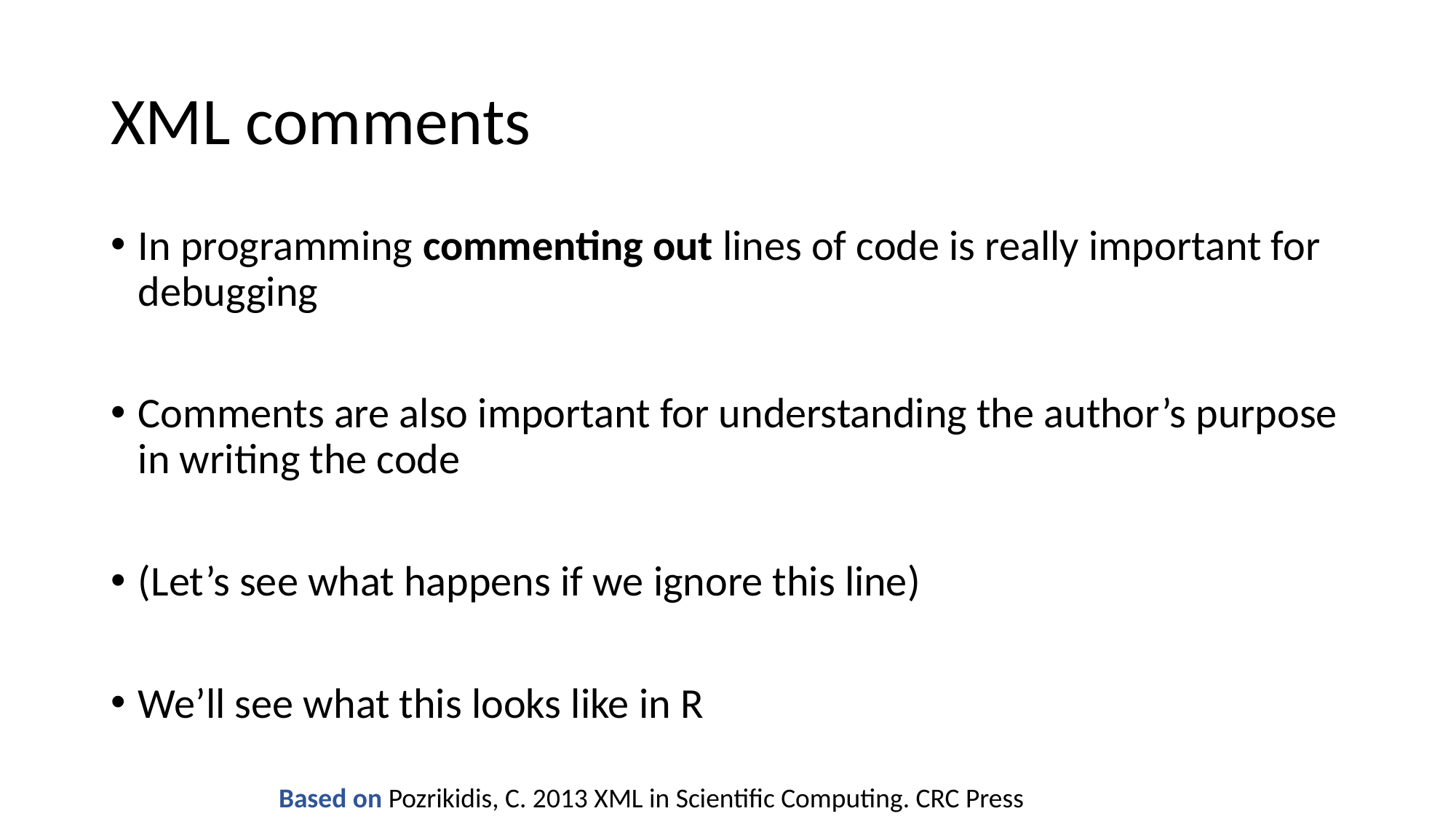

# XML comments
In programming commenting out lines of code is really important for debugging

Comments are also important for understanding the author’s purpose in writing the code

(Let’s see what happens if we ignore this line)

We’ll see what this looks like in R
Based on Pozrikidis, C. 2013 XML in Scientific Computing. CRC Press